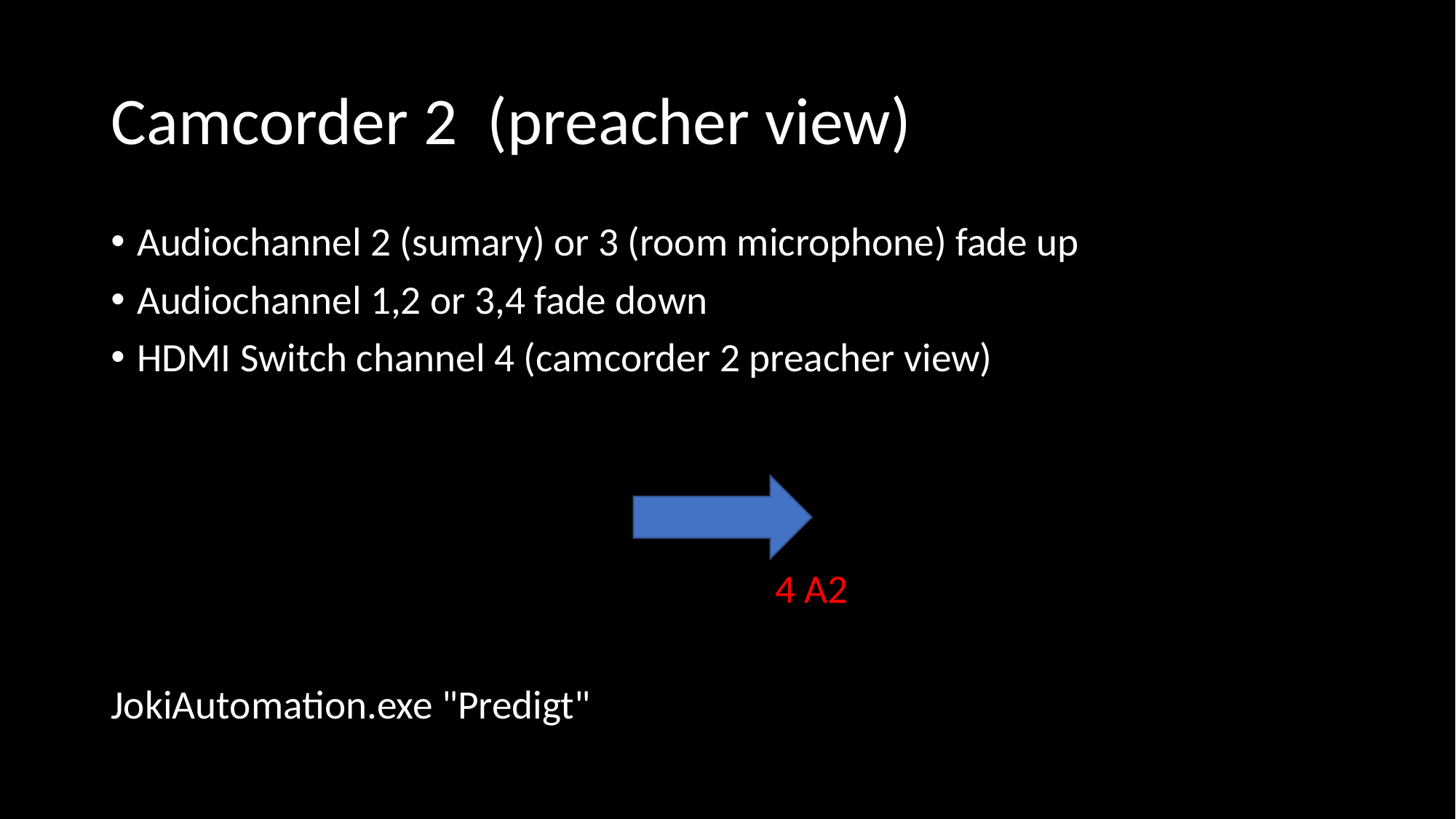

# Camcorder 2  (preacher view)
Audiochannel 2 (sumary) or 3 (room microphone) fade up
Audiochannel 1,2 or 3,4 fade down
HDMI Switch channel 4 (camcorder 2 preacher view)

                                                                         4 A2

JokiAutomation.exe "Predigt"